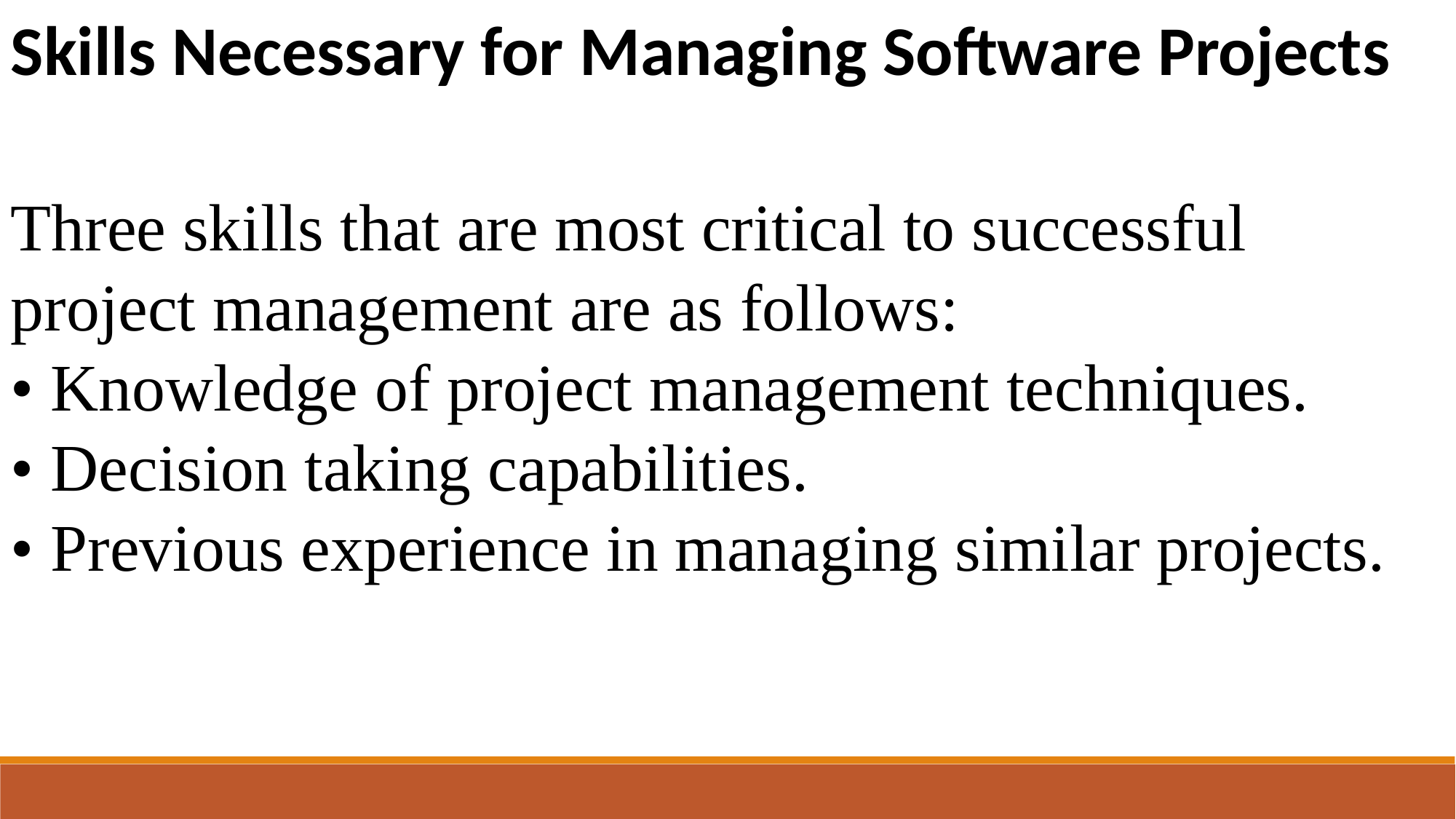

Skills Necessary for Managing Software Projects
Three skills that are most critical to successful project management are as follows:
• Knowledge of project management techniques.
• Decision taking capabilities.
• Previous experience in managing similar projects.